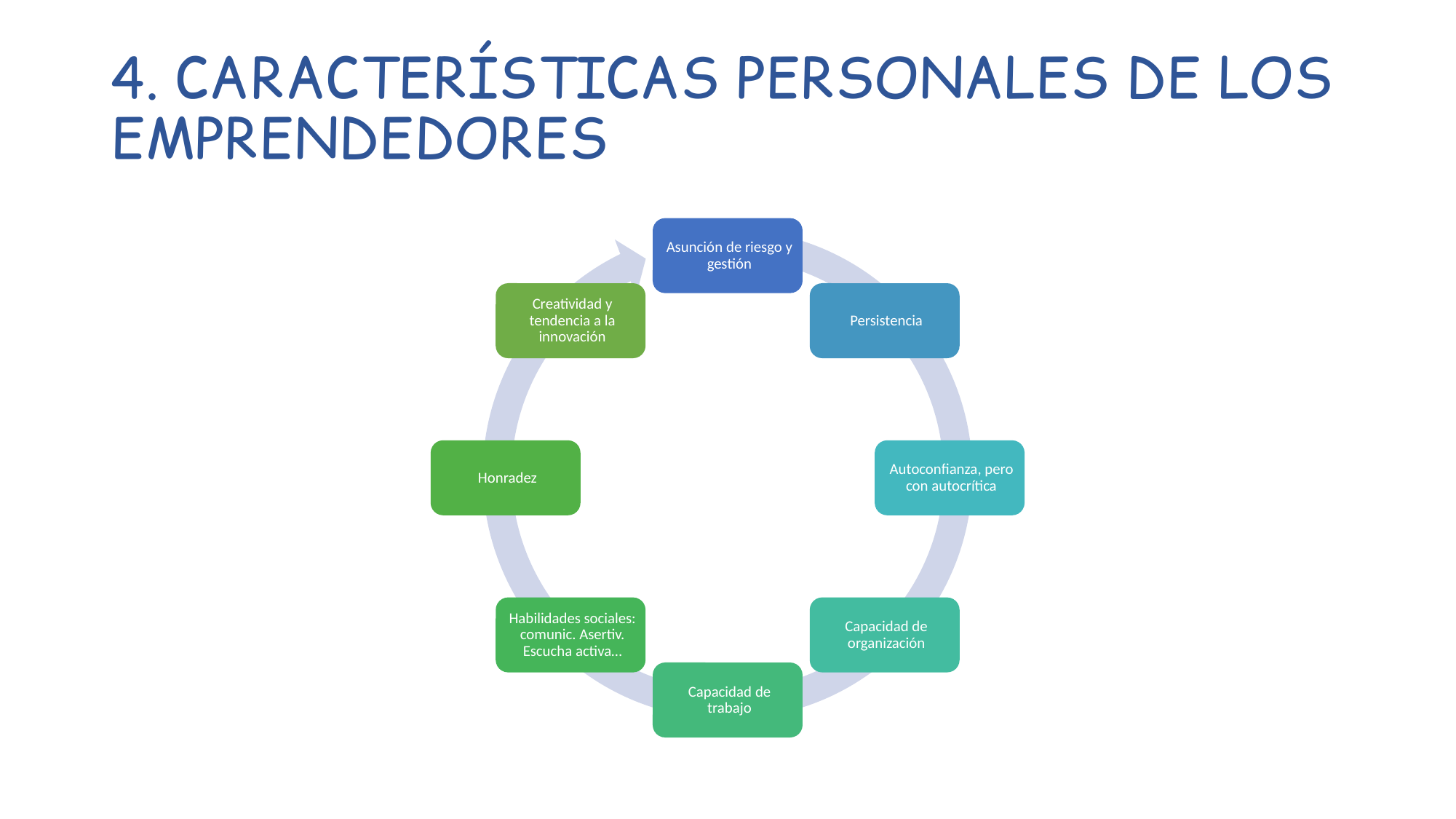

# 4. CARACTERÍSTICAS PERSONALES DE LOS EMPRENDEDORES
Asunción de riesgo y gestión
Persistencia
Autoconfianza, pero con autocrítica
Capacidad de organización
Capacidad de trabajo
Habilidades sociales: comunic. Asertiv. Escucha activa…
Honradez
Creatividad y tendencia a la innovación